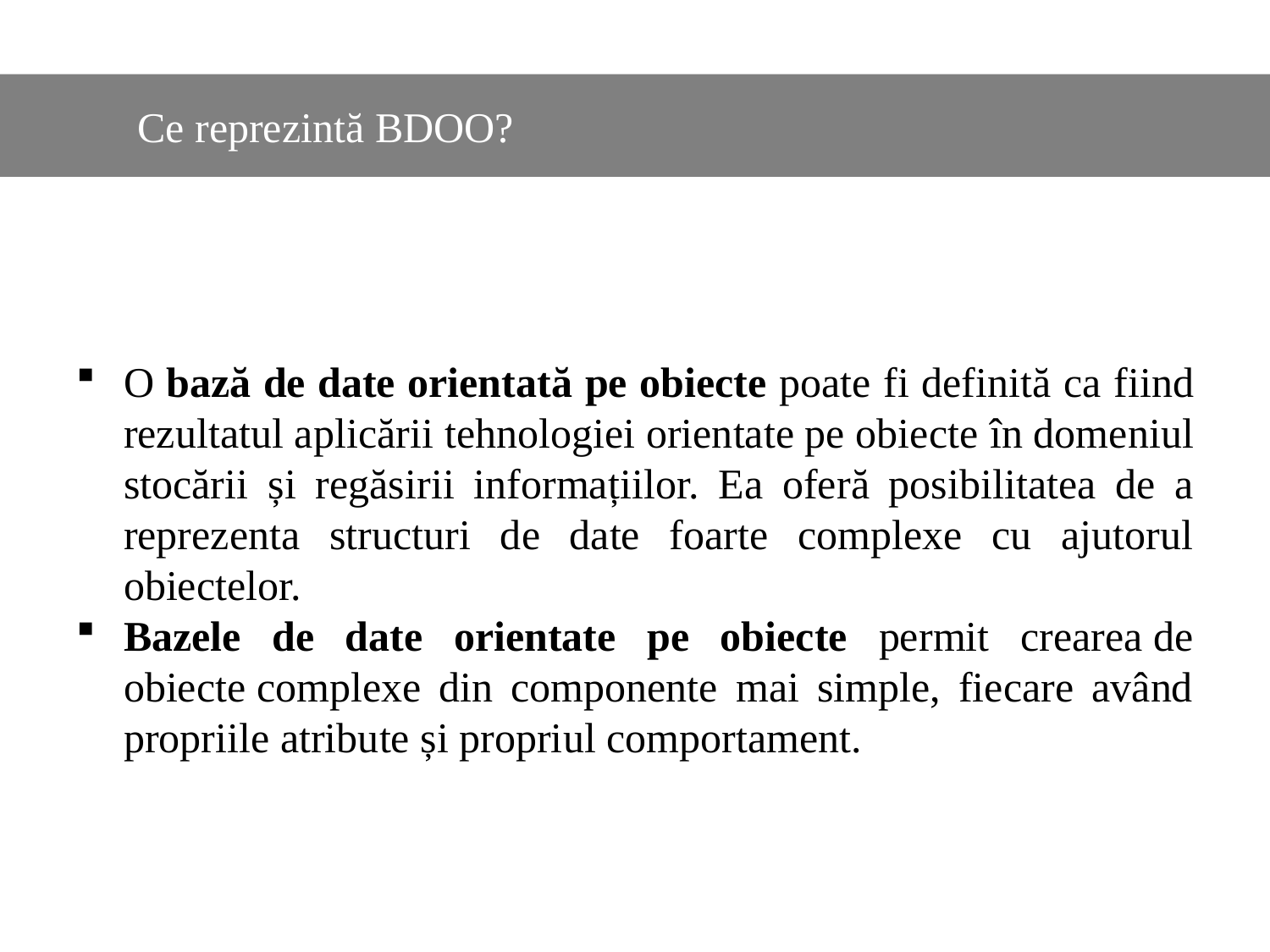

#
	Ce reprezintă BDOO?

O bază de date orientată pe obiecte poate fi definită ca fiind rezultatul aplicării tehnologiei orientate pe obiecte în domeniul stocării și regăsirii informațiilor. Ea oferă posibilitatea de a reprezenta structuri de date foarte complexe cu ajutorul obiectelor.
Bazele de date orientate pe obiecte permit crearea de obiecte complexe din componente mai simple, fiecare având propriile atribute și propriul comportament.